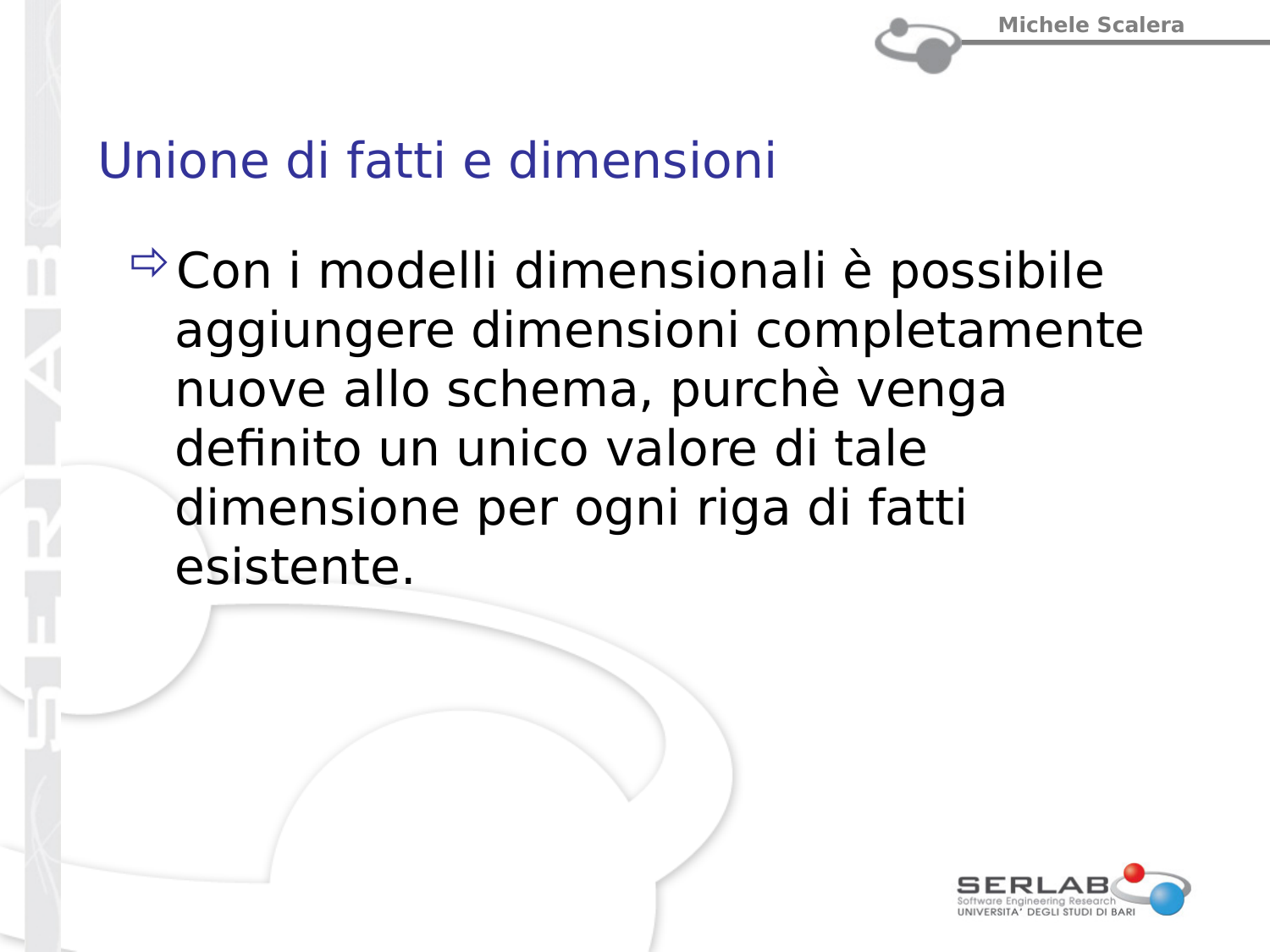

# Unione di fatti e dimensioni
Con i modelli dimensionali è possibile aggiungere dimensioni completamente nuove allo schema, purchè venga definito un unico valore di tale dimensione per ogni riga di fatti esistente.